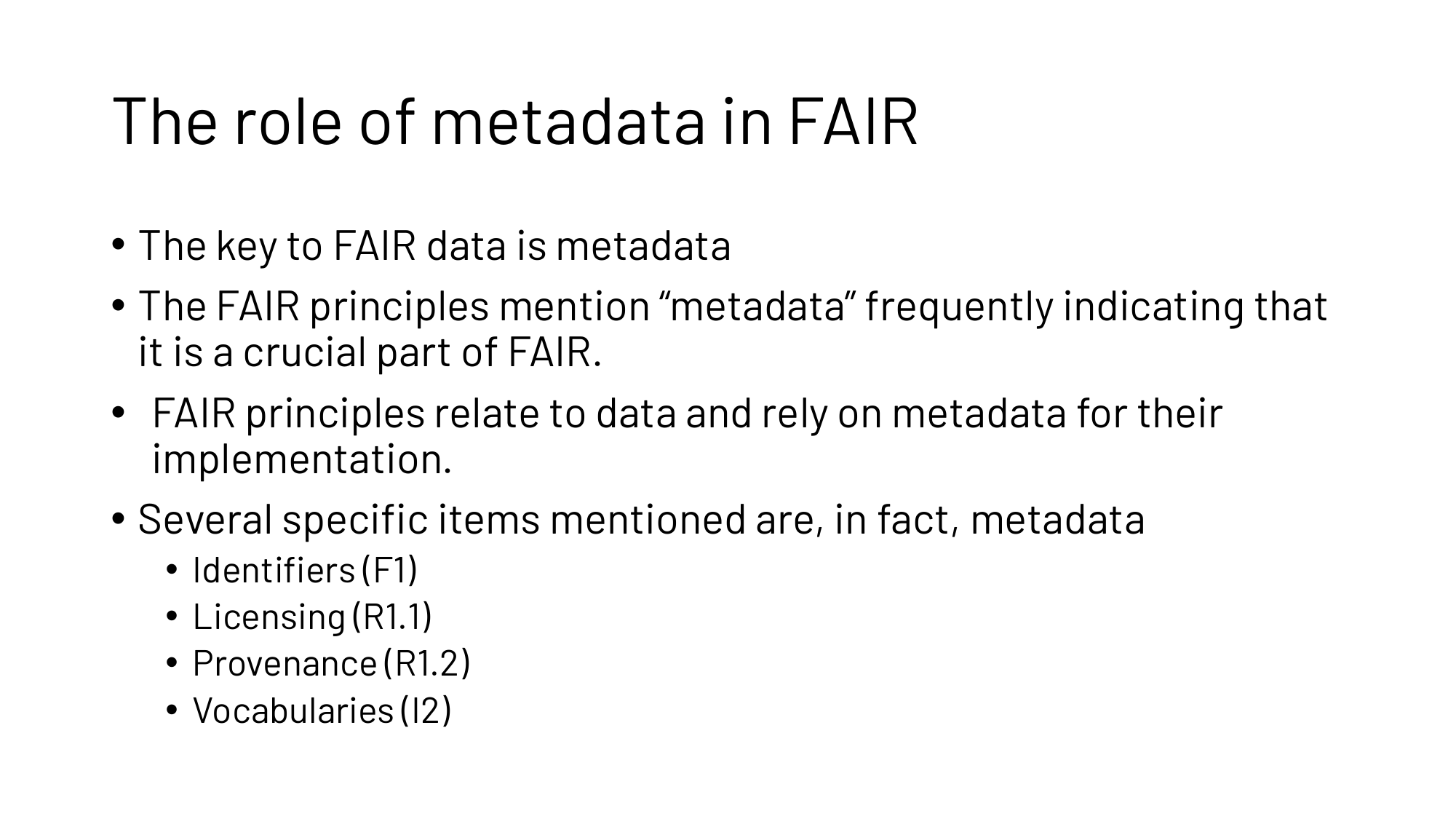

# The role of metadata in FAIR
The key to FAIR data is metadata
The FAIR principles mention “metadata” frequently indicating that it is a crucial part of FAIR.
FAIR principles relate to data and rely on metadata for their implementation.
Several specific items mentioned are, in fact, metadata
Identifiers (F1)
Licensing (R1.1)
Provenance (R1.2)
Vocabularies (I2)